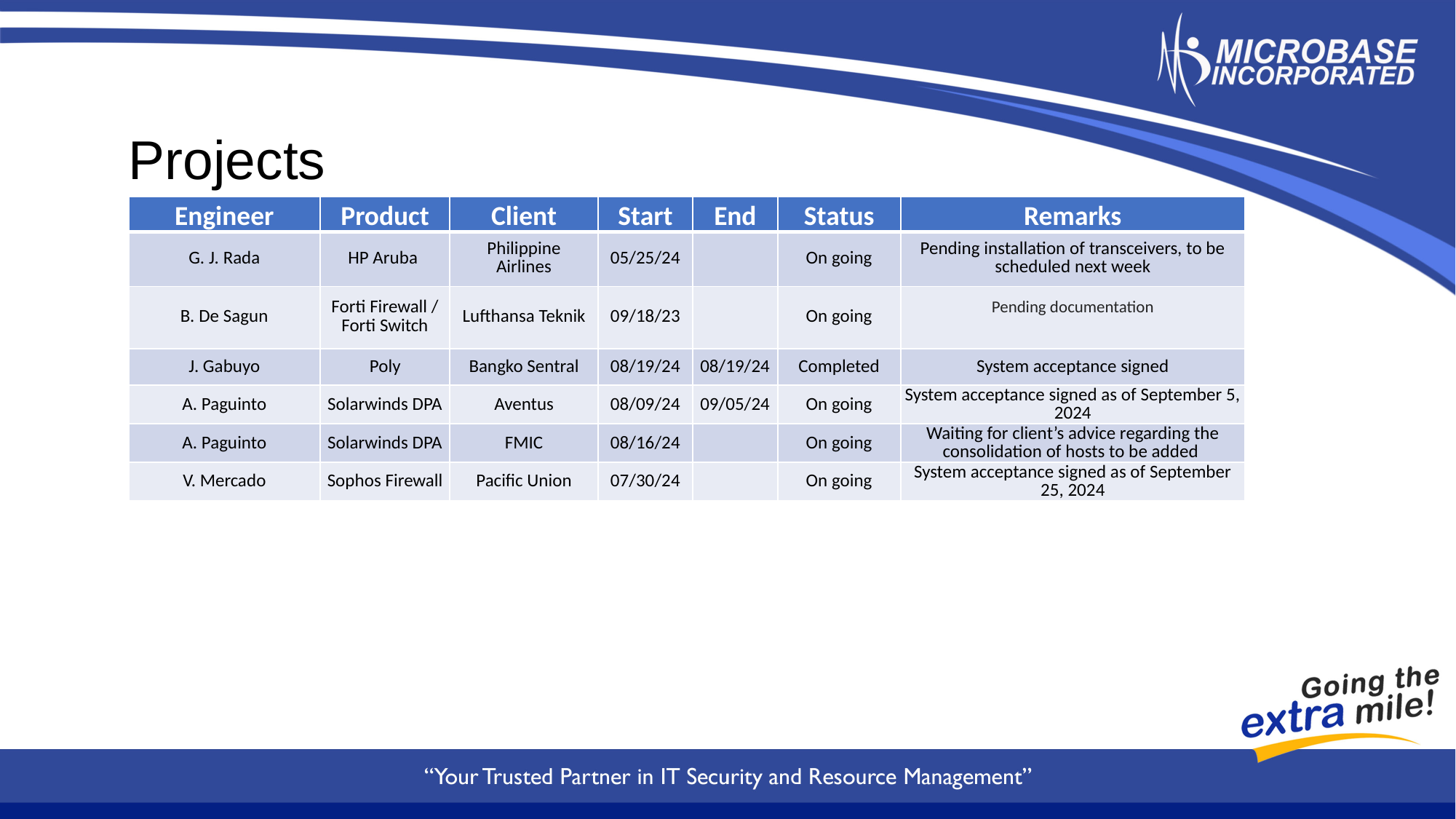

Projects
| Engineer | Product | Client | Start | End | Status | Remarks |
| --- | --- | --- | --- | --- | --- | --- |
| G. J. Rada | HP Aruba | Philippine Airlines | 05/25/24 |  | On going | Pending installation of transceivers, to be scheduled next week |
| B. De Sagun | Forti Firewall / Forti Switch | Lufthansa Teknik | 09/18/23 |  | On going | Pending documentation |
| J. Gabuyo | Poly | Bangko Sentral | 08/19/24 | 08/19/24 | Completed | System acceptance signed |
| A. Paguinto | Solarwinds DPA | Aventus | 08/09/24 | 09/05/24 | On going | System acceptance signed as of September 5, 2024 |
| A. Paguinto | Solarwinds DPA | FMIC | 08/16/24 |  | On going | Waiting for client’s advice regarding the consolidation of hosts to be added |
| V. Mercado | Sophos Firewall | Pacific Union | 07/30/24 |  | On going | System acceptance signed as of September 25, 2024 |